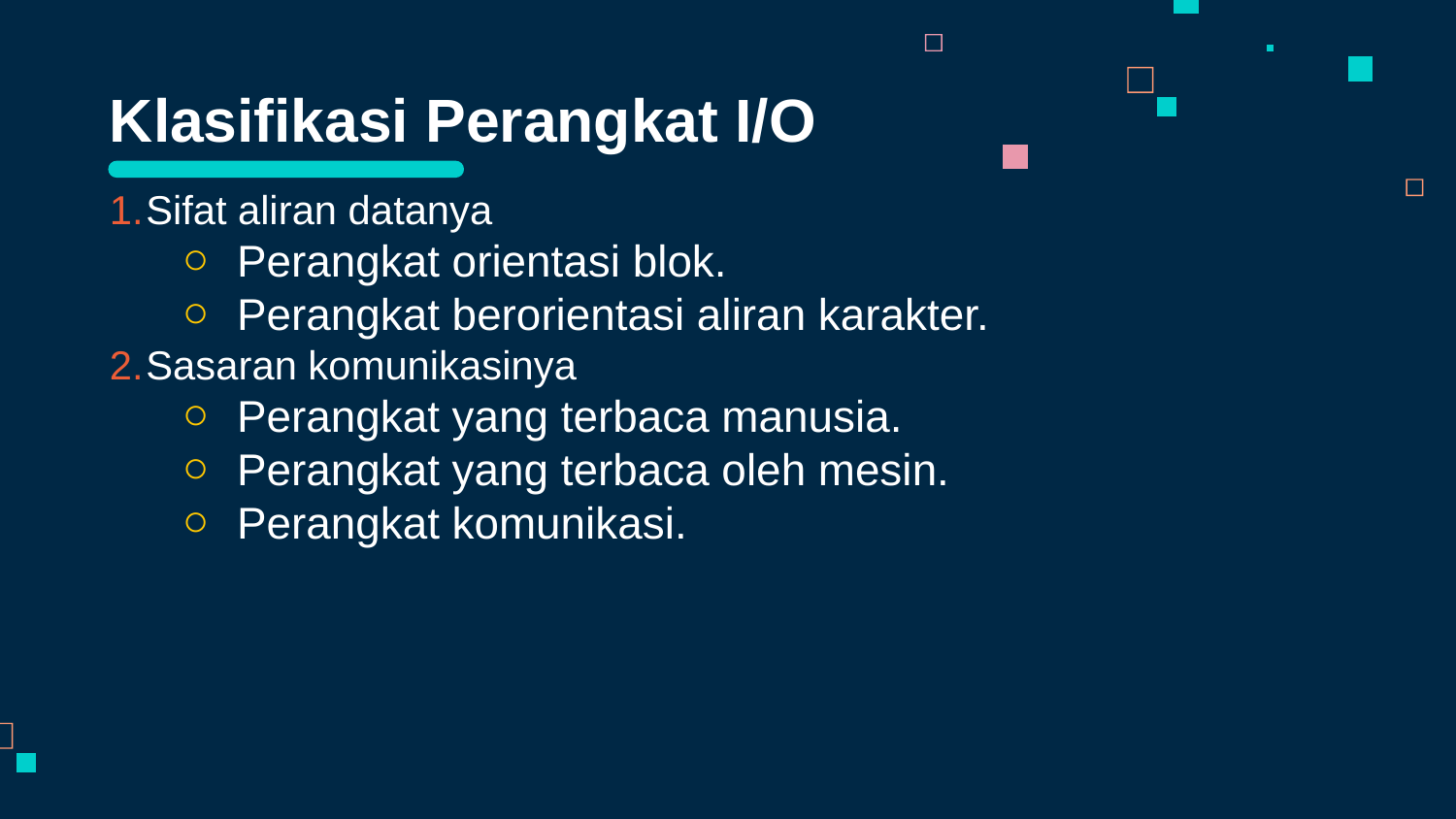

# Klasifikasi Perangkat I/O

Sifat aliran datanya
Perangkat orientasi blok.
Perangkat berorientasi aliran karakter.
Sasaran komunikasinya
Perangkat yang terbaca manusia.
Perangkat yang terbaca oleh mesin.
Perangkat komunikasi.